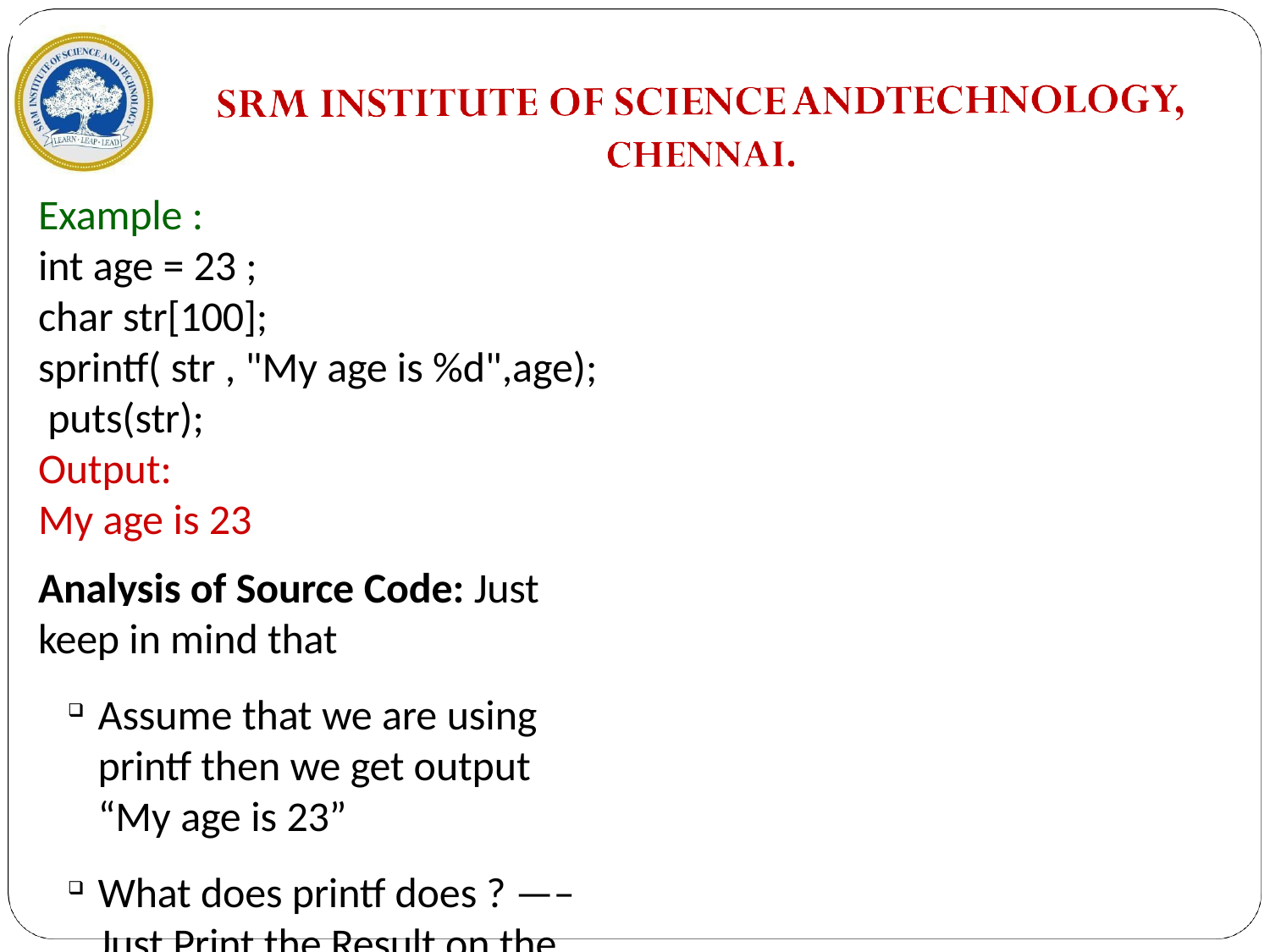

Example :
int age = 23 ;
char str[100];
sprintf( str , "My age is %d",age);  puts(str);
Output:
My age is 23
Analysis of Source Code: Just keep in mind that
Assume that we are using printf then we get output “My age is 23”
What does printf does ? —– Just Print the Result on the Screen
Similarly Sprintf stores result “My age is 23” into string str instead  of printing it.